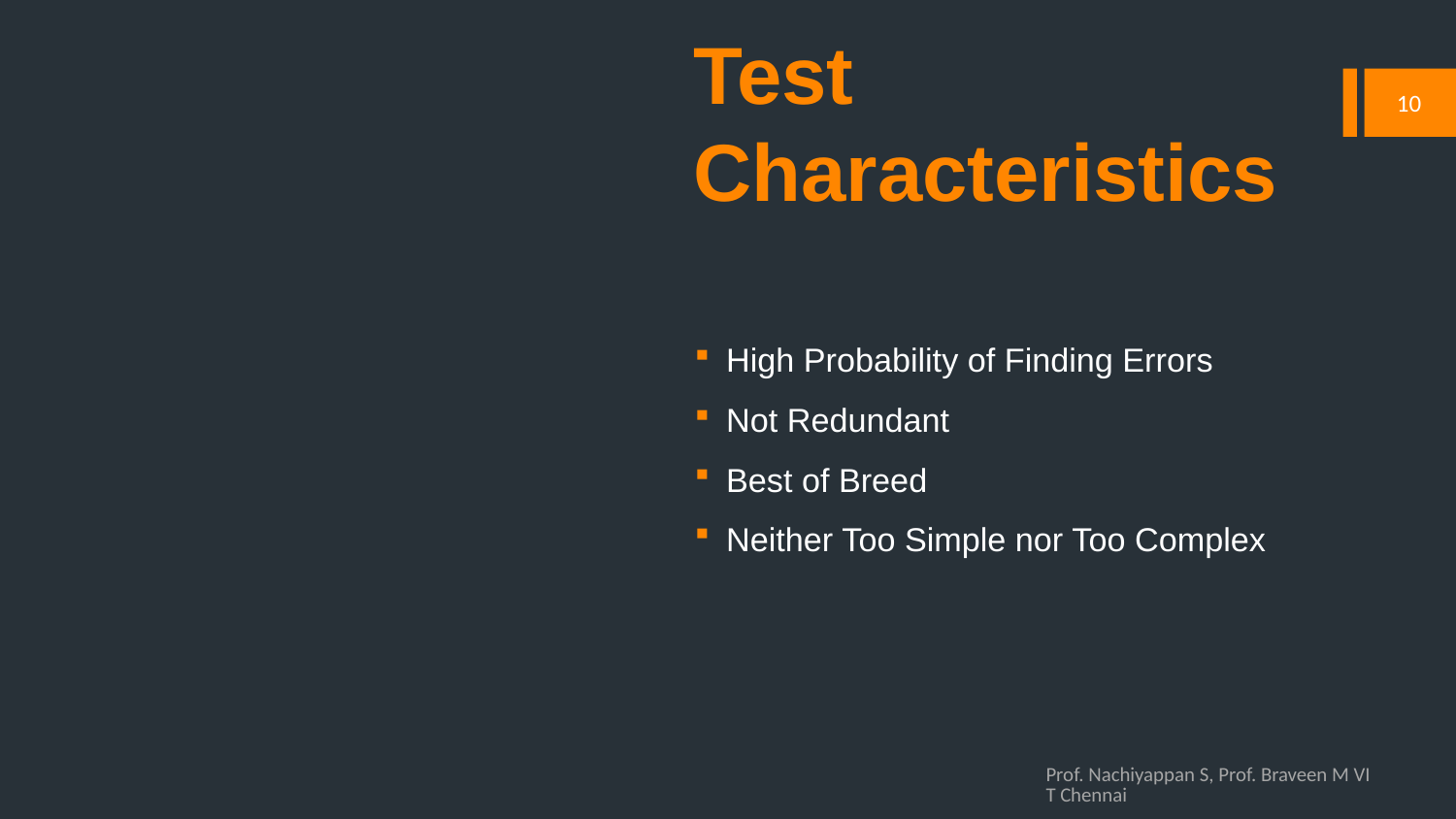

# Test Characteristics
10
High Probability of Finding Errors
Not Redundant
Best of Breed
Neither Too Simple nor Too Complex
Prof. Nachiyappan S, Prof. Braveen M VIT Chennai